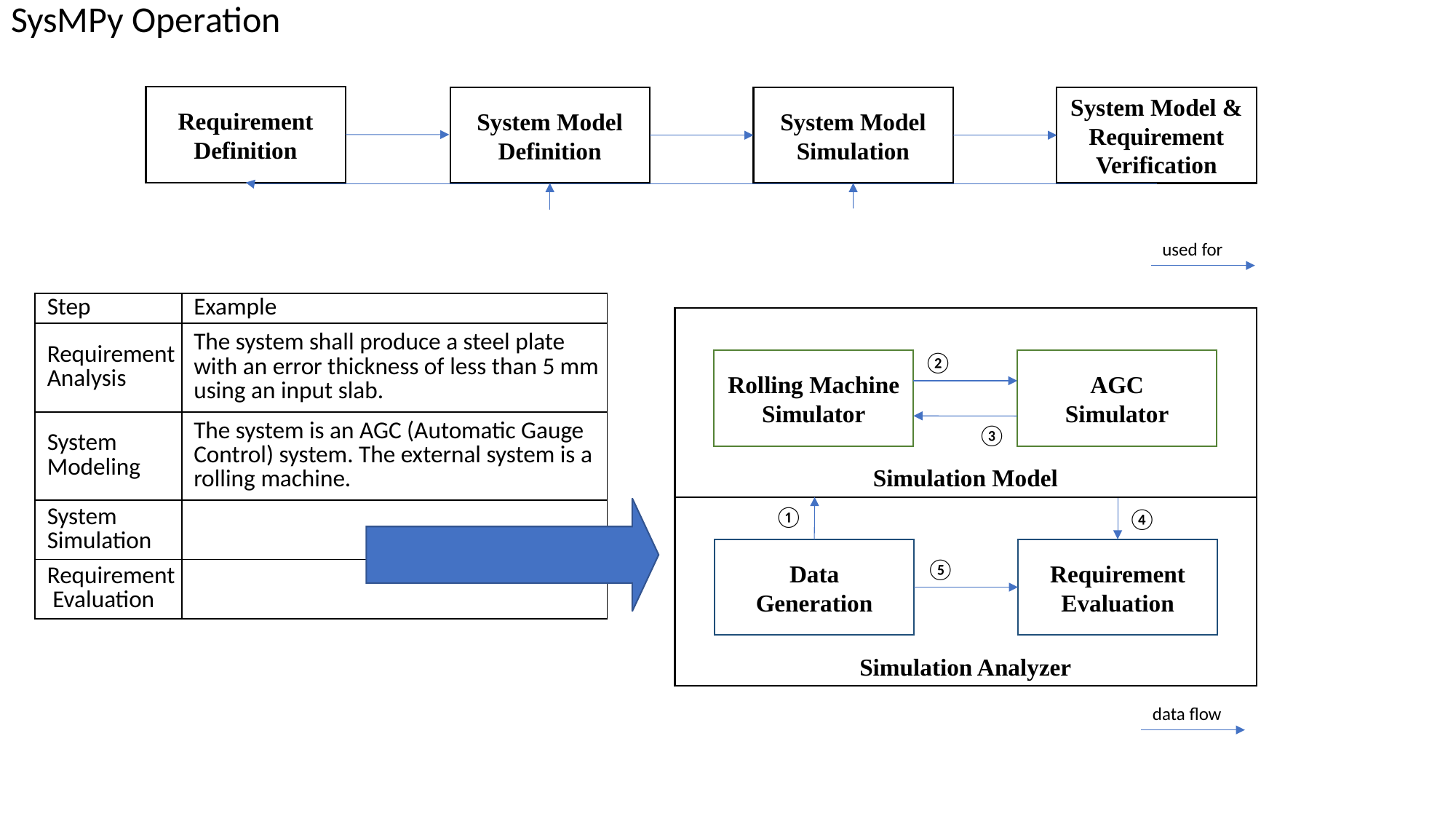

# SysMPy Operation
Requirement Definition
System Model
Definition
System Model
Simulation
System Model & Requirement
Verification
used for
| Step | Example |
| --- | --- |
| Requirement Analysis | The system shall produce a steel plate with an error thickness of less than 5 mm using an input slab. |
| System Modeling | The system is an AGC (Automatic Gauge Control) system. The external system is a rolling machine. |
| System Simulation |  |
| Requirement Evaluation |  |
Simulation Model
②
Rolling Machine
Simulator
AGC
Simulator
③
Simulation Analyzer
①

④
Data
Generation
Requirement
Evaluation
⑤
data flow